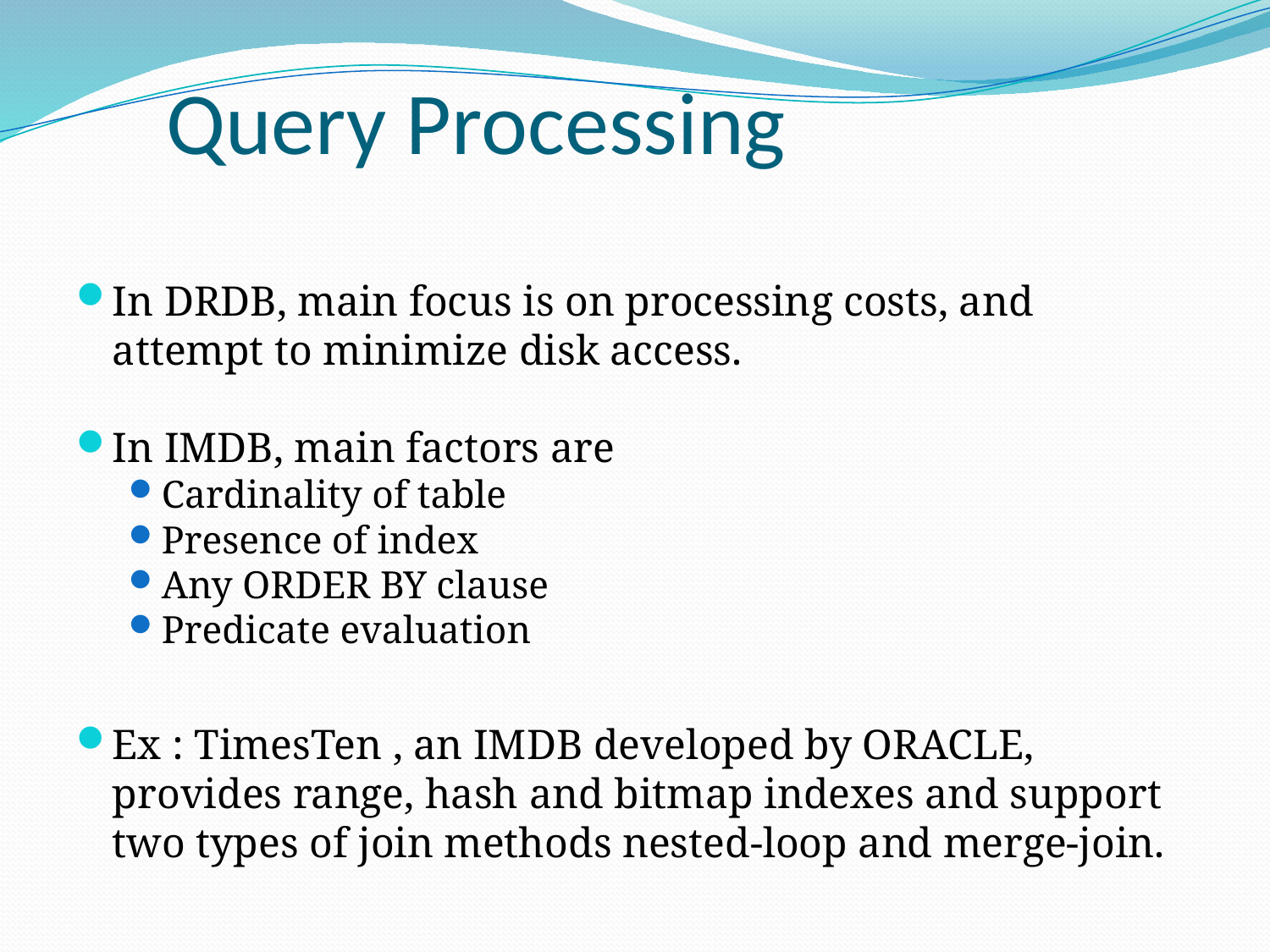

# Query Processing
In DRDB, main focus is on processing costs, and attempt to minimize disk access.

In IMDB, main factors are
Cardinality of table
Presence of index
Any ORDER BY clause
Predicate evaluation

Ex : TimesTen , an IMDB developed by ORACLE, provides range, hash and bitmap indexes and support two types of join methods nested-loop and merge-join.